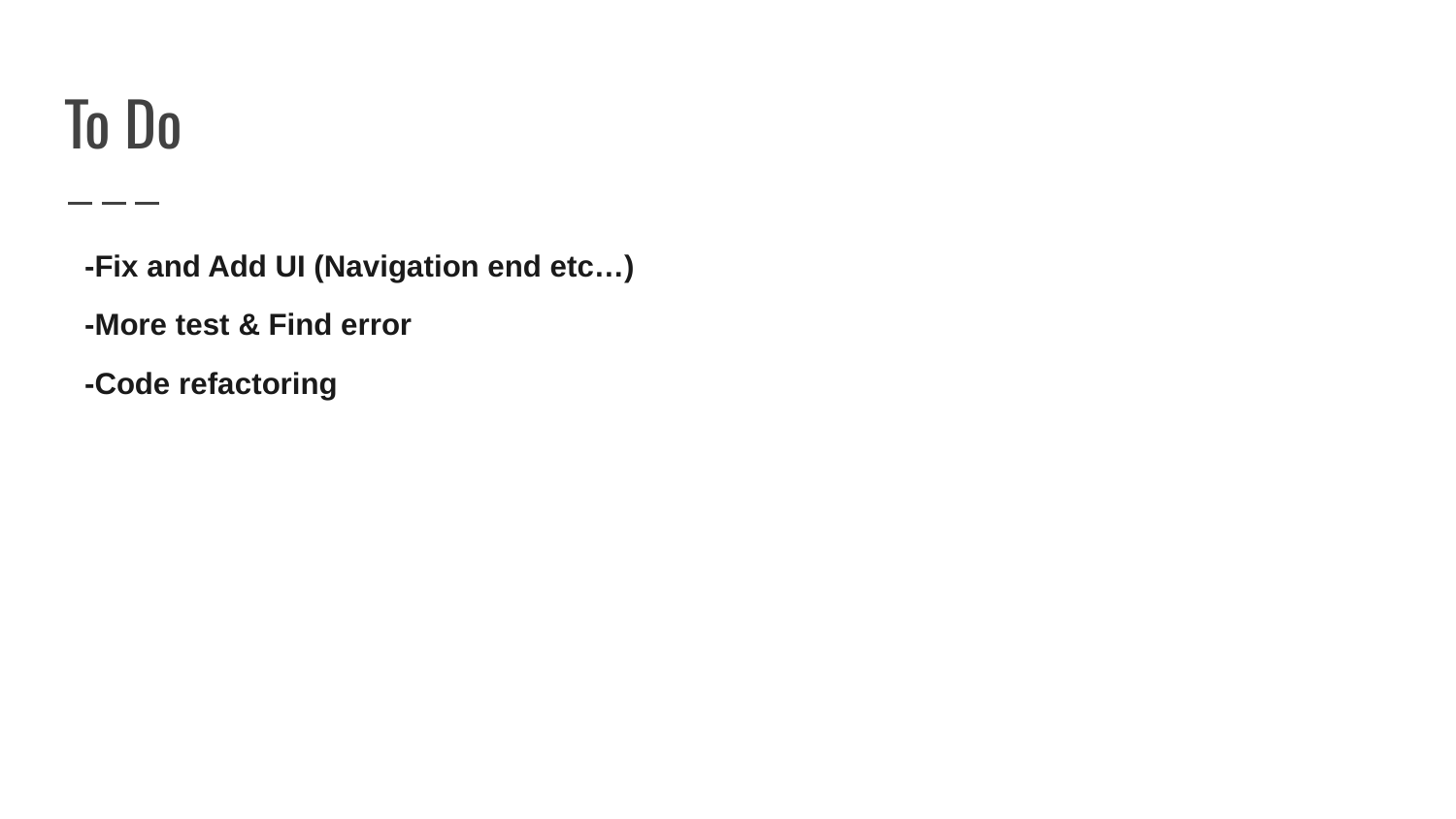

# To Do
-Fix and Add UI (Navigation end etc…)
-More test & Find error
-Code refactoring